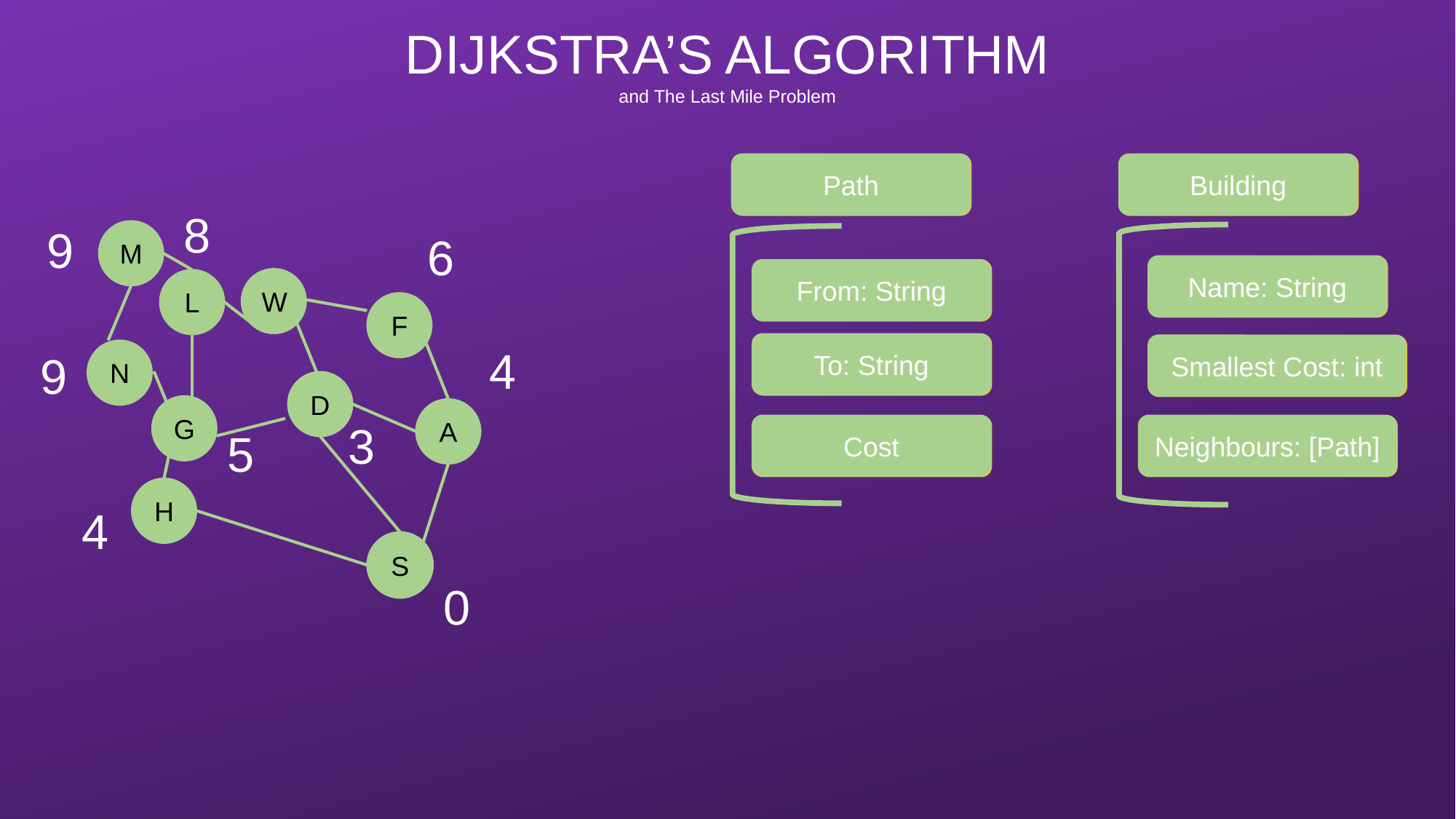

DIJKSTRA’S ALGORITHM
and The Last Mile Problem
Path
Building
Path
City
8
9
M
6

Name: String
Name: String
From: String
From: String
W
L
F
To: String
To: String
4
Smallest Cost: int
Smallest Cost: int
9
N
D
G
A
A
3
Cost
Neighbours: [Path]
Cost
Neighbours: [Path]
5
H
H
4
S
S
0